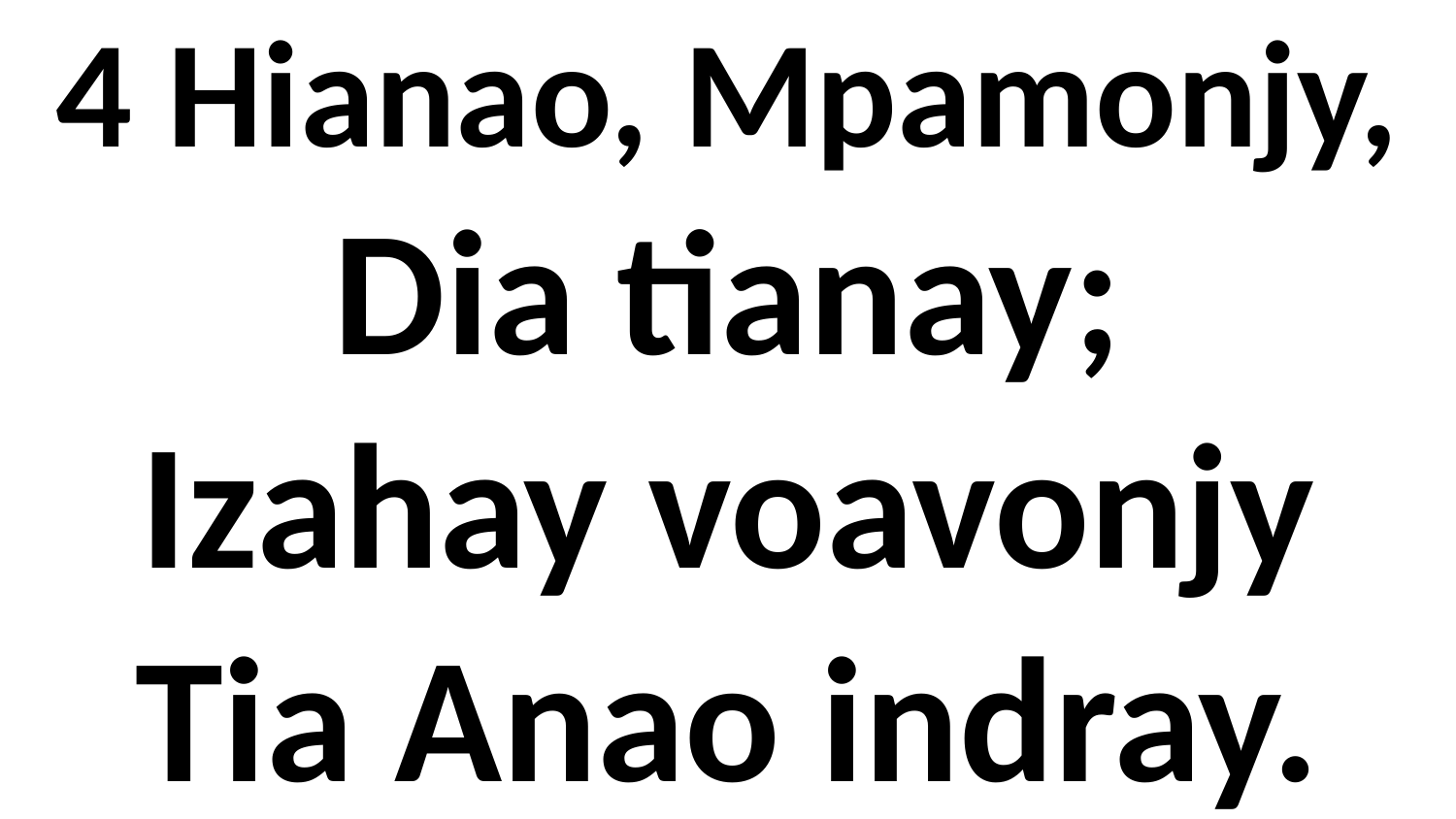

# 4 Hianao, Mpamonjy, Dia tianay; Izahay voavonjy Tia Anao indray.